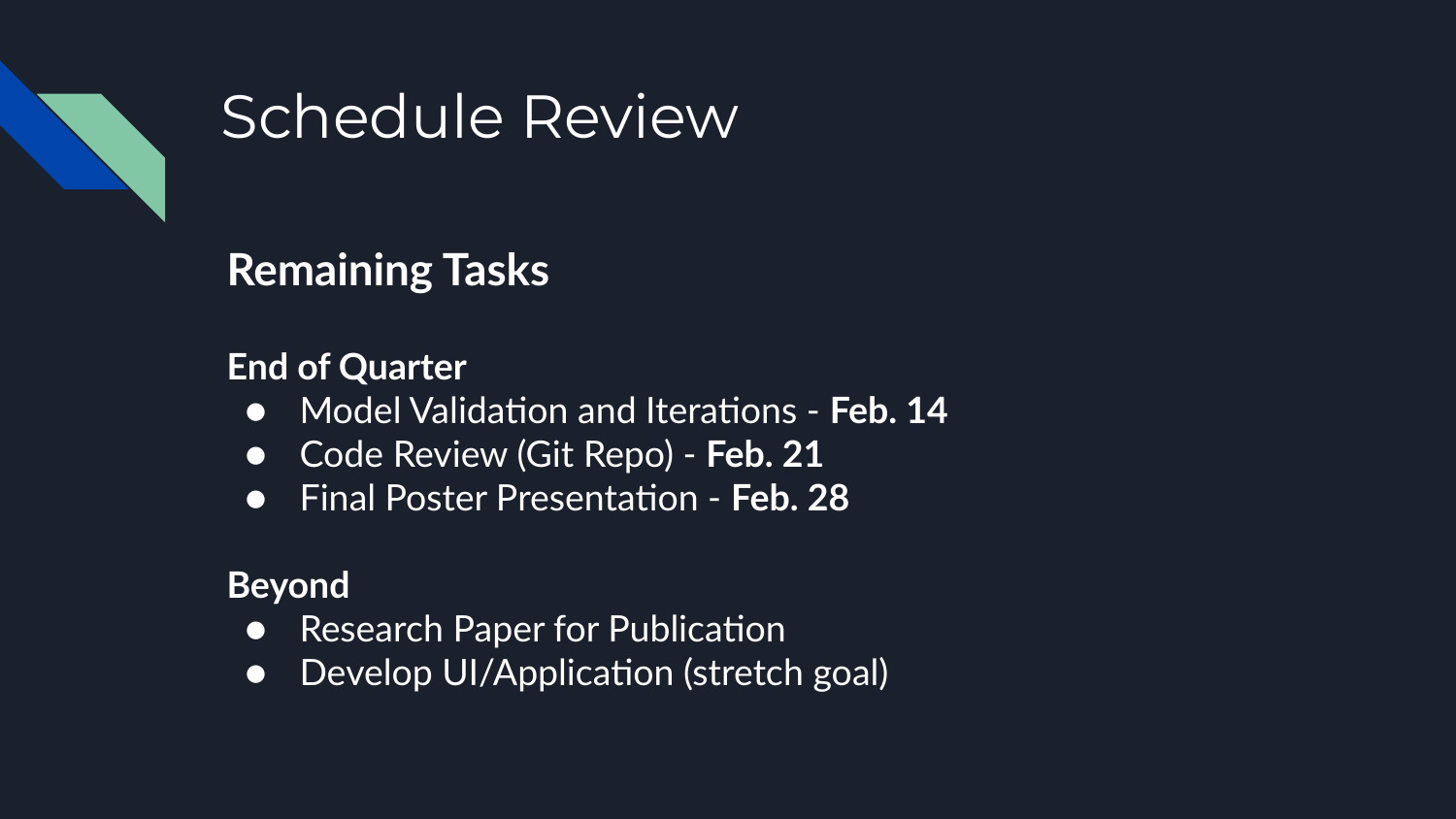

# Schedule Review
| Remaining Tasks End of Quarter Model Validation and Iterations - Feb. 14 Code Review (Git Repo) - Feb. 21 Final Poster Presentation - Feb. 28 Beyond Research Paper for Publication Develop UI/Application (stretch goal) |
| --- |